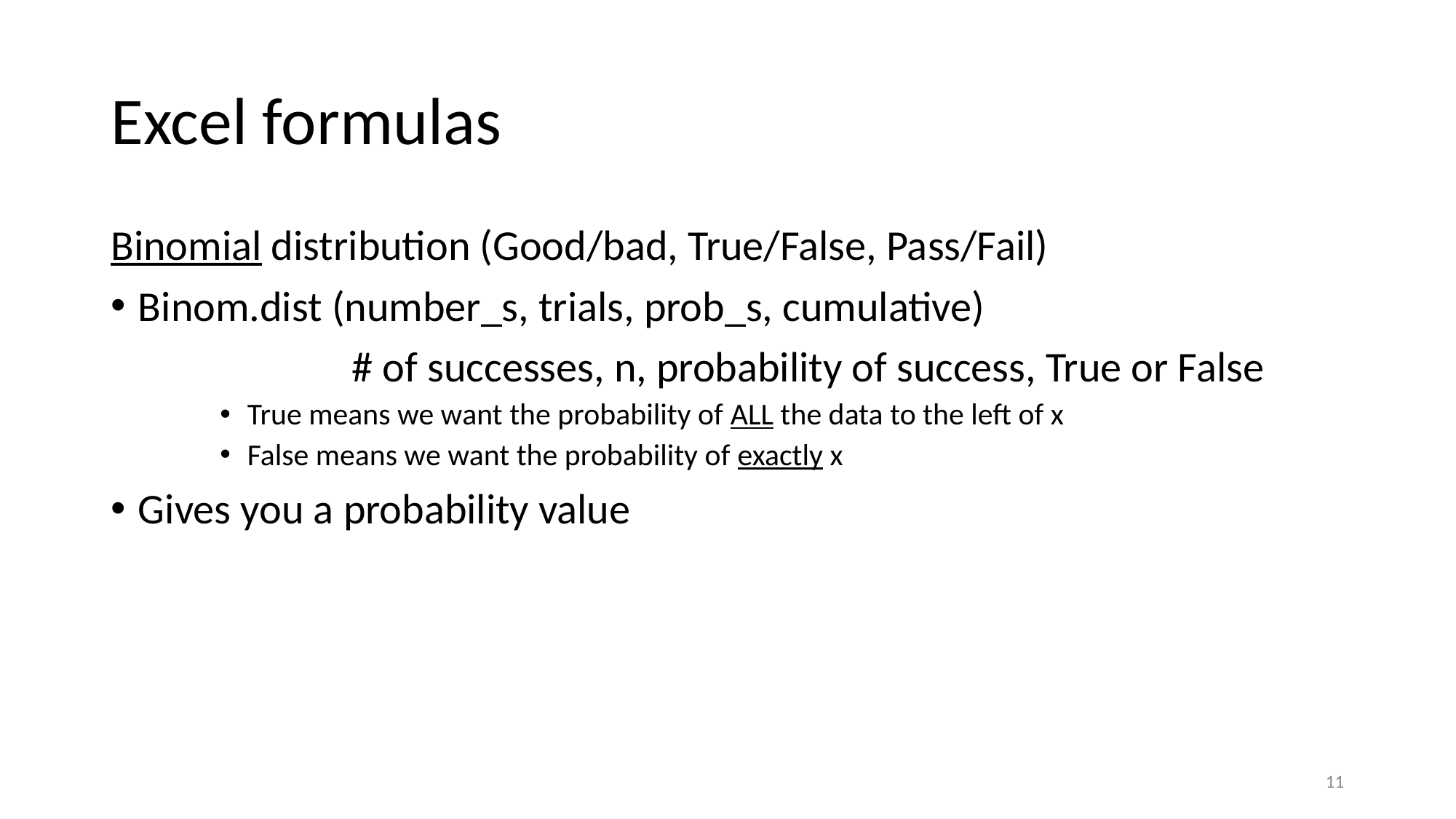

# Excel formulas
Binomial distribution (Good/bad, True/False, Pass/Fail)
Binom.dist (number_s, trials, prob_s, cumulative)
                         # of successes, n, probability of success, True or False
True means we want the probability of ALL the data to the left of x
False means we want the probability of exactly x
Gives you a probability value
11